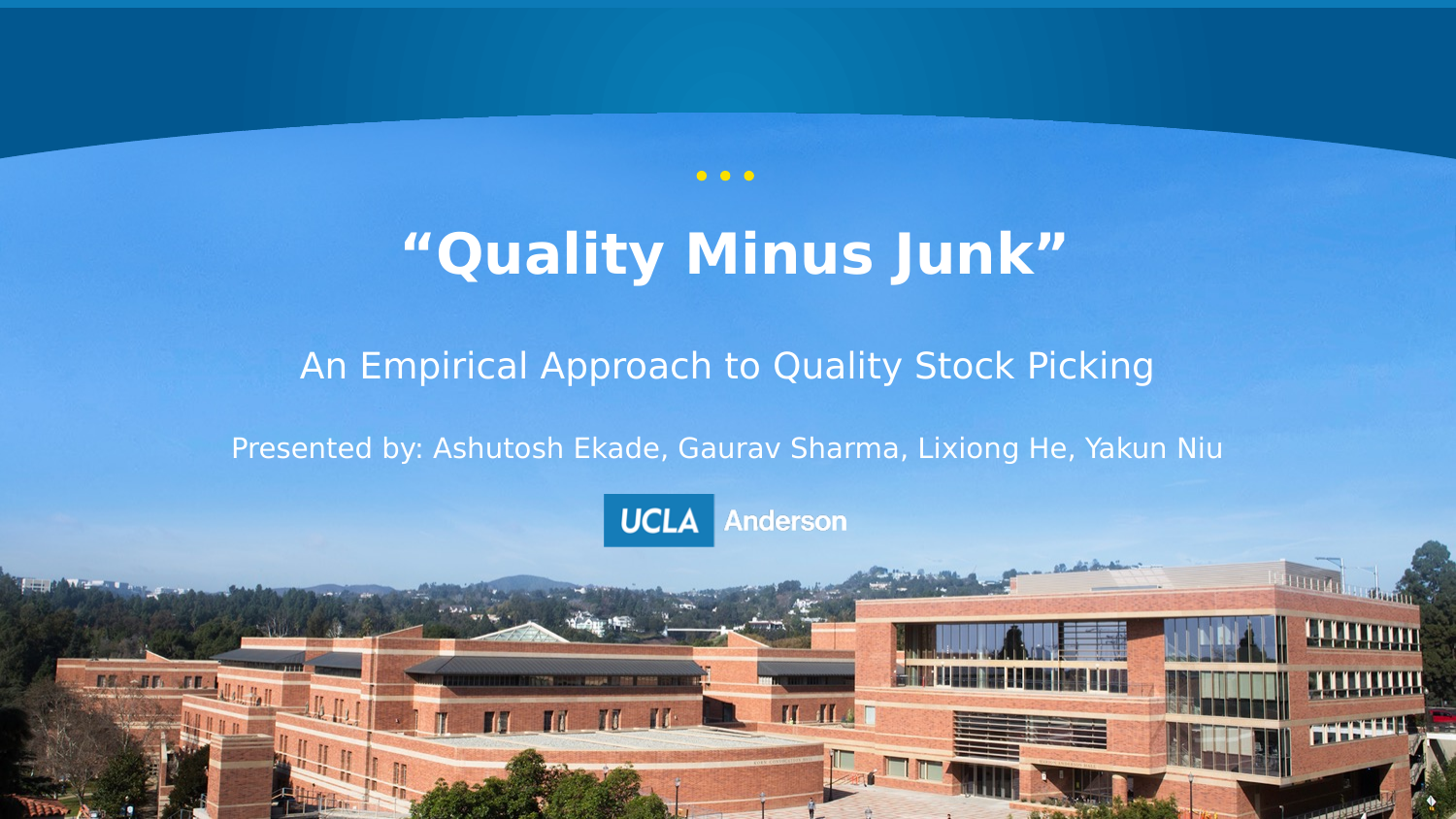

# “Quality Minus Junk”
An Empirical Approach to Quality Stock Picking

Presented by: Ashutosh Ekade, Gaurav Sharma, Lixiong He, Yakun Niu